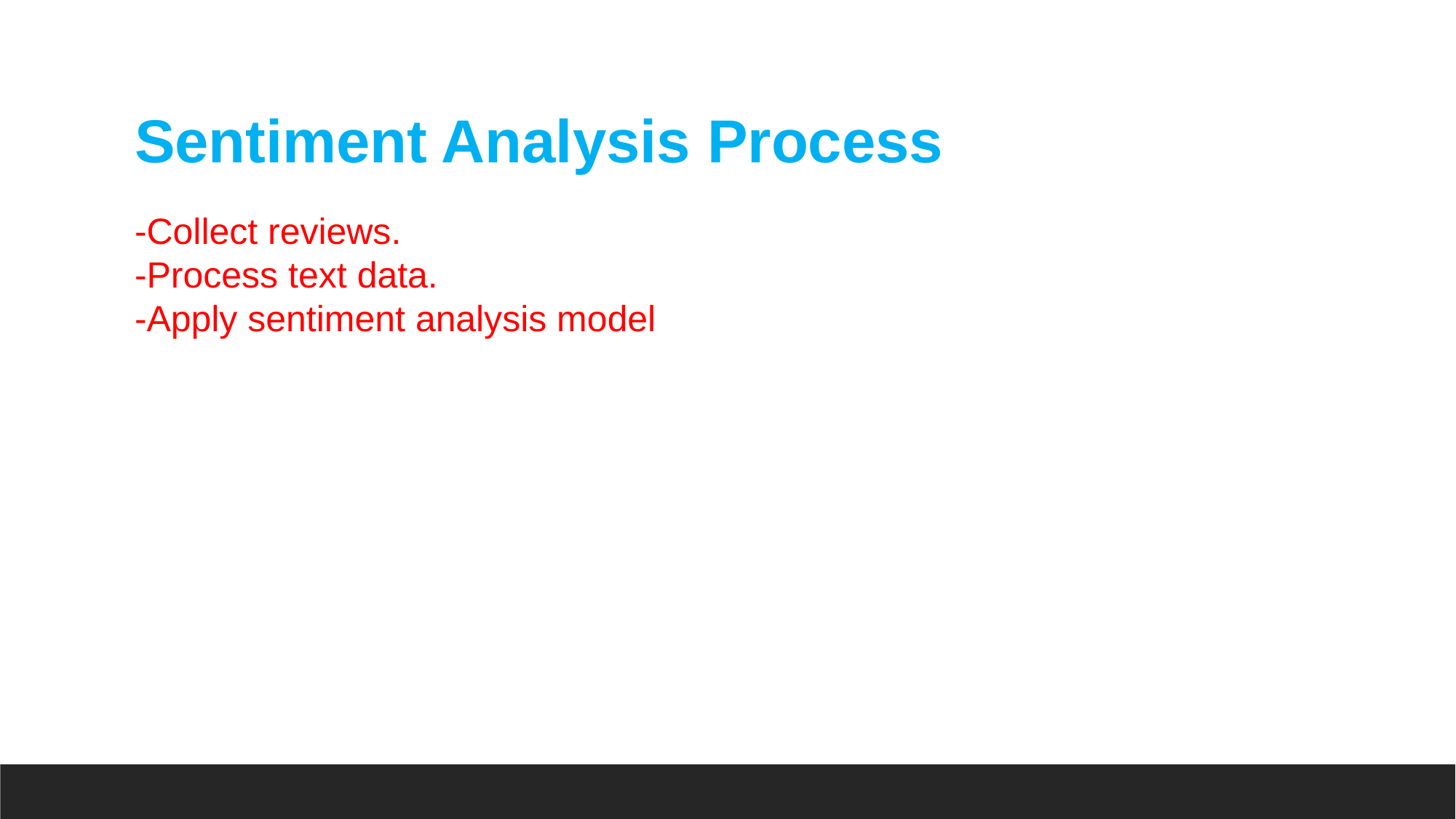

Sentiment Analysis Process

-Collect reviews.
-Process text data.
-Apply sentiment analysis model